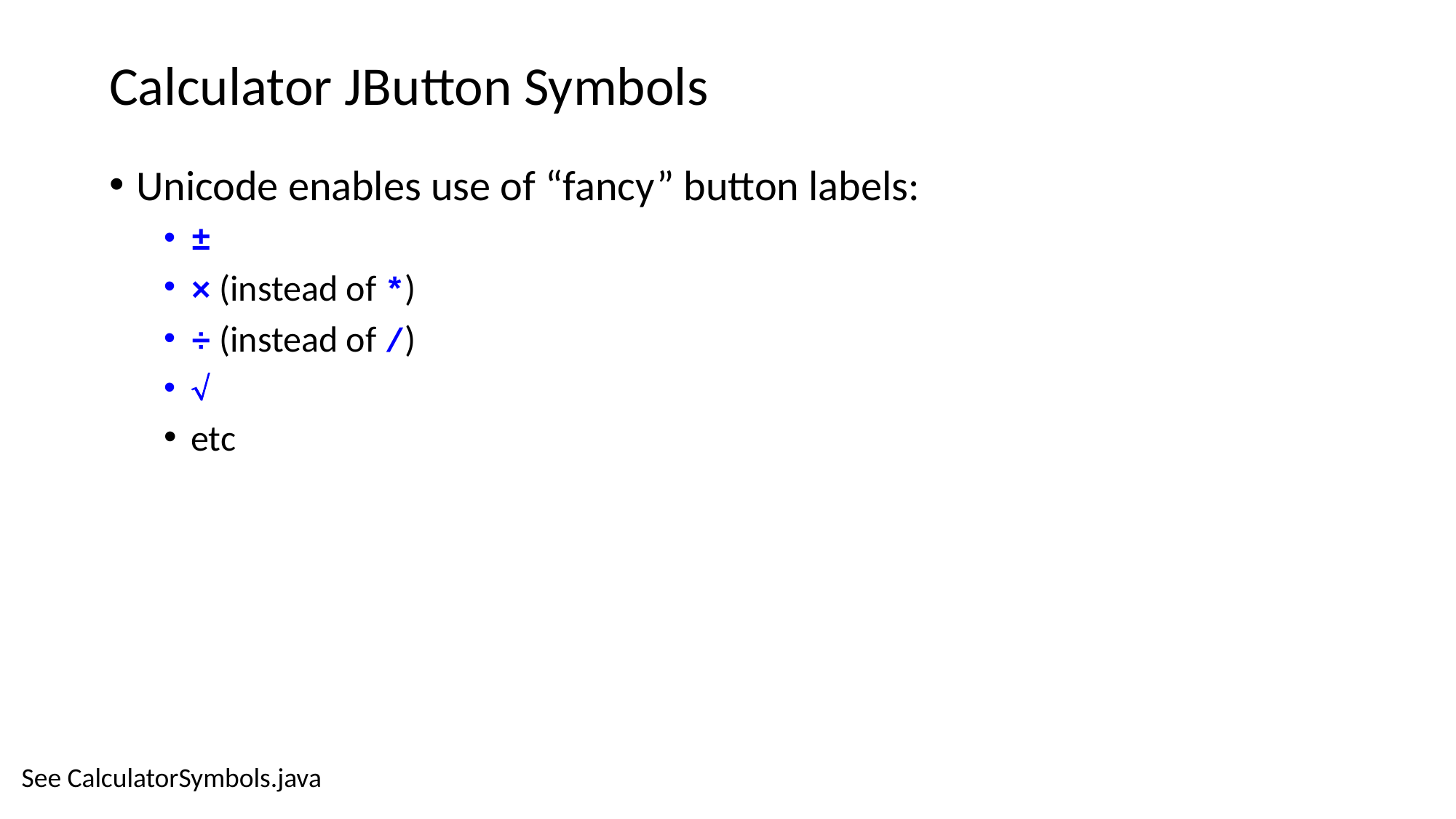

# Calculator JButton Symbols
Unicode enables use of “fancy” button labels:
±
× (instead of *)
÷ (instead of /)
√
etc
See CalculatorSymbols.java